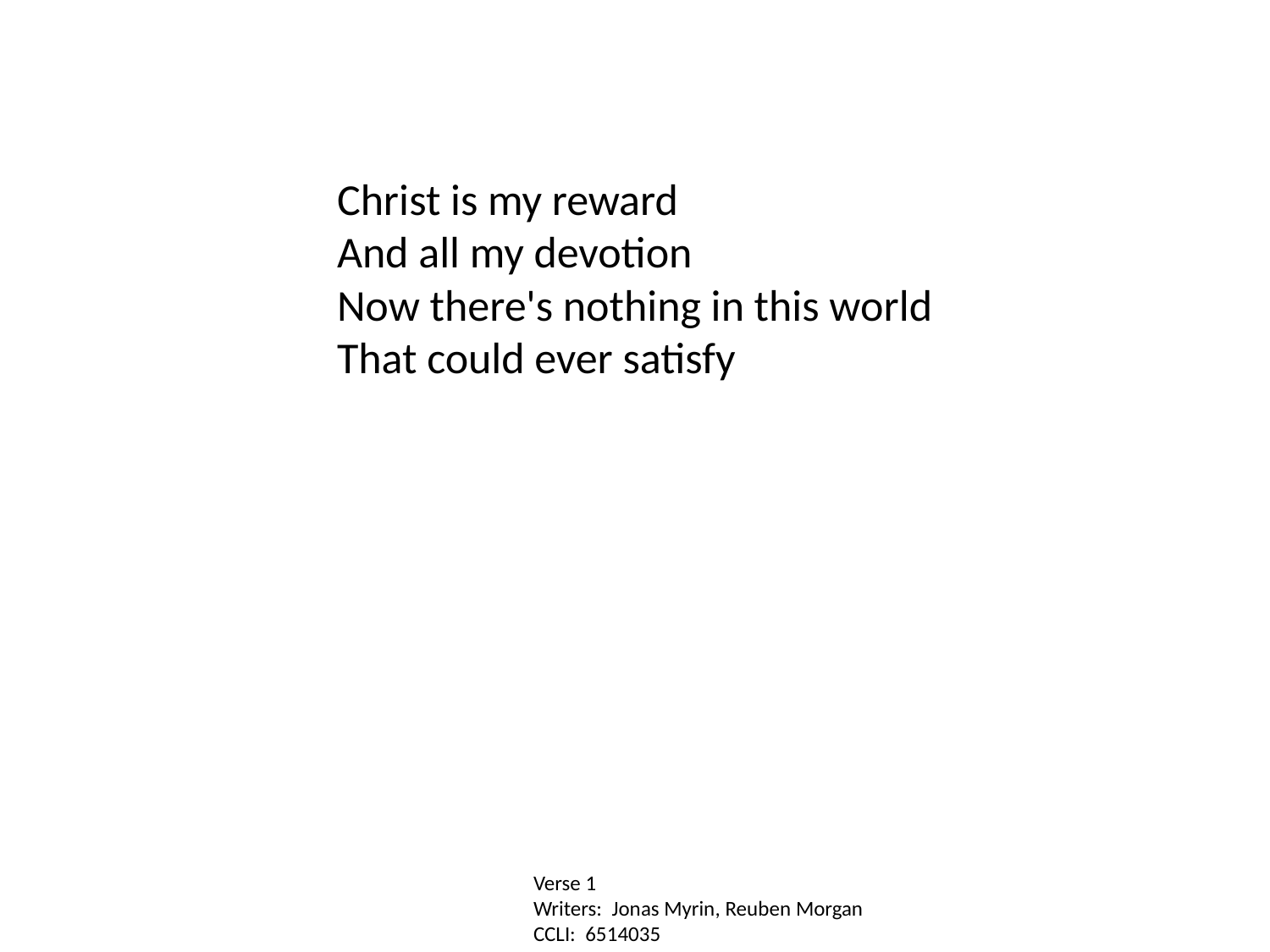

Christ is my reward
And all my devotion
Now there's nothing in this world
That could ever satisfy

Verse 1
Writers:  Jonas Myrin, Reuben Morgan
CCLI:  6514035